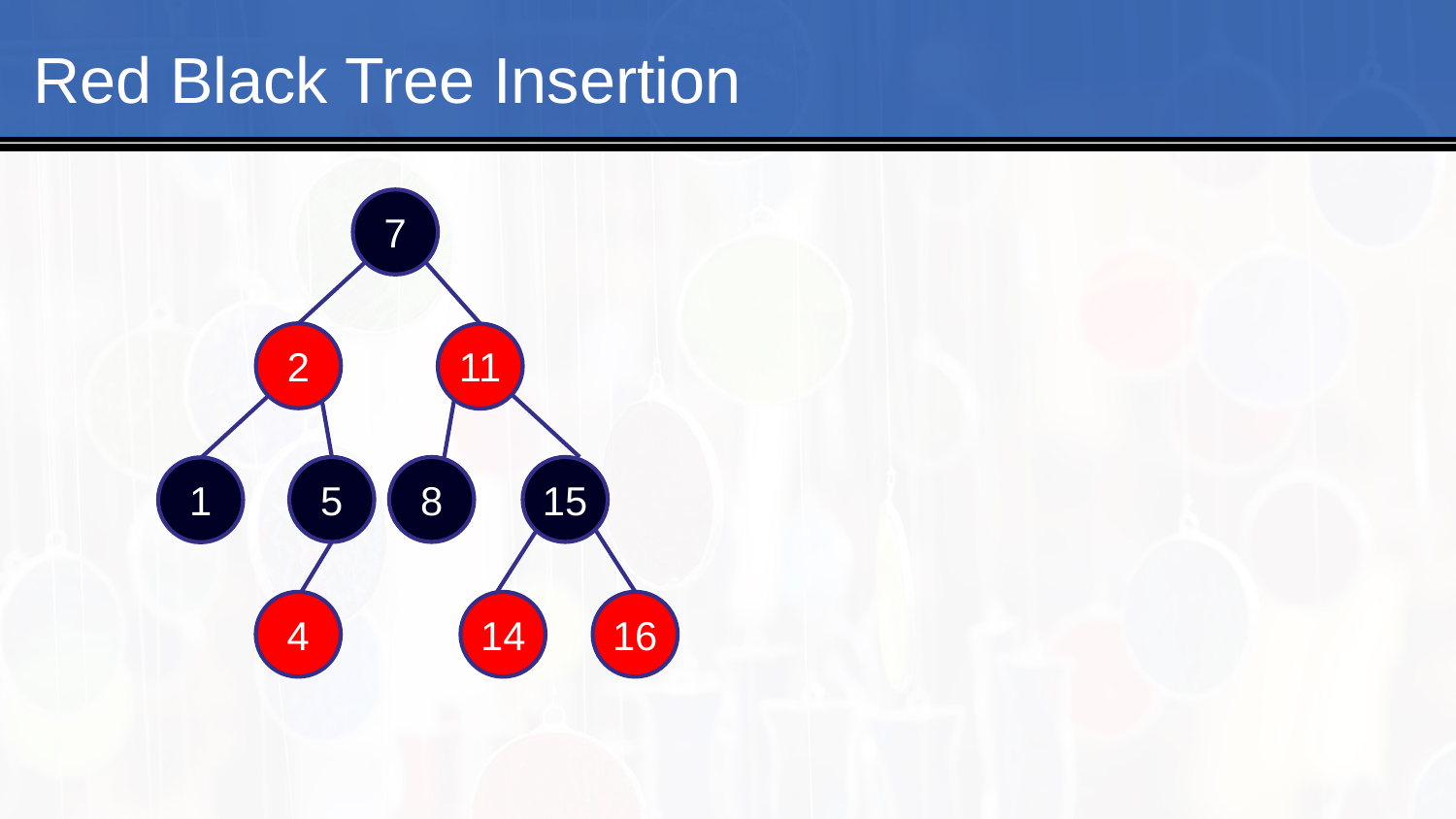

# 13
Red Black Tree Insertion
7
2
11
5
8
15
1
4
14
16